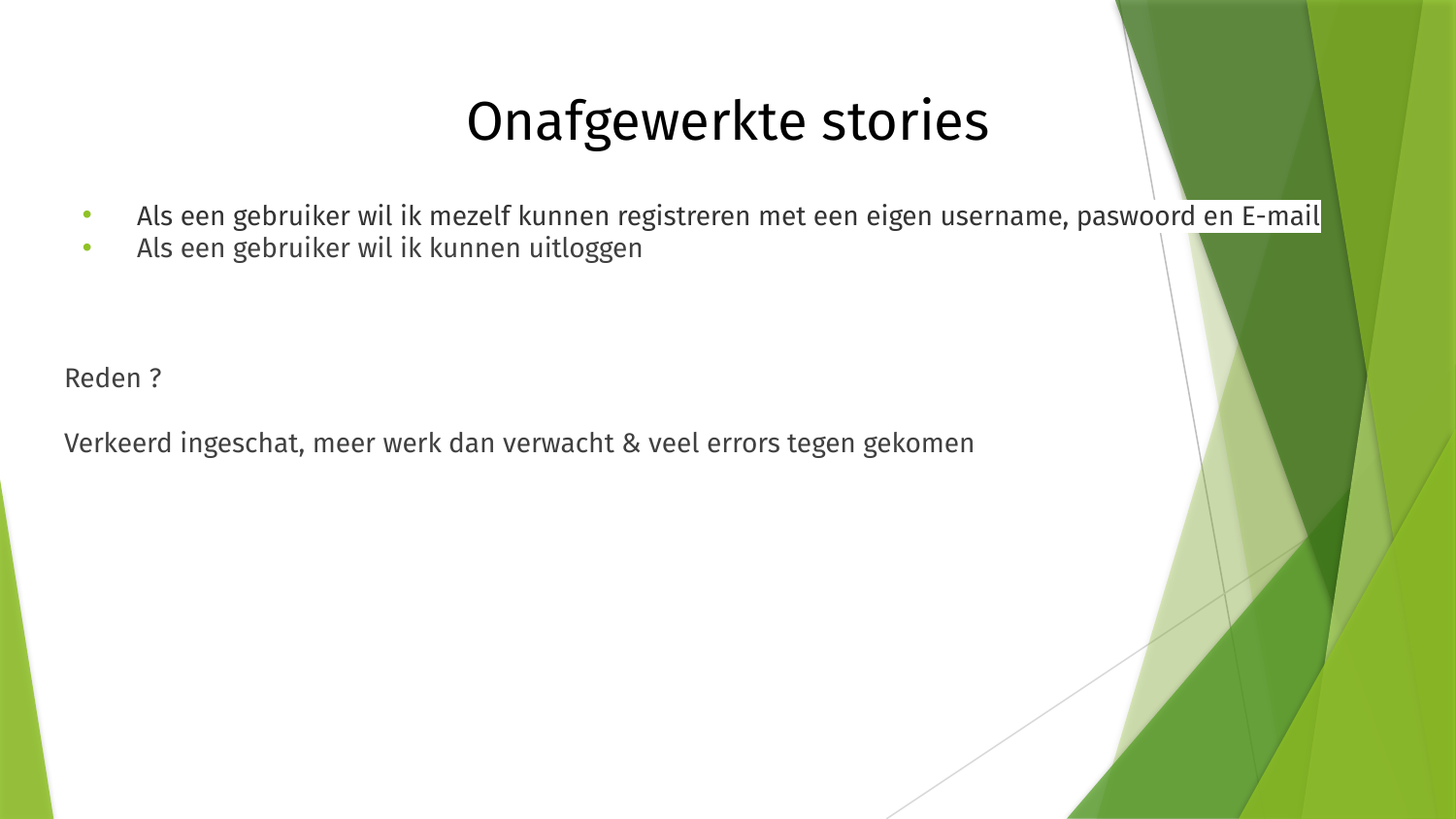

# Onafgewerkte stories
Als een gebruiker wil ik mezelf kunnen registreren met een eigen username, paswoord en E-mail
Als een gebruiker wil ik kunnen uitloggen

Reden ?
Verkeerd ingeschat, meer werk dan verwacht & veel errors tegen gekomen